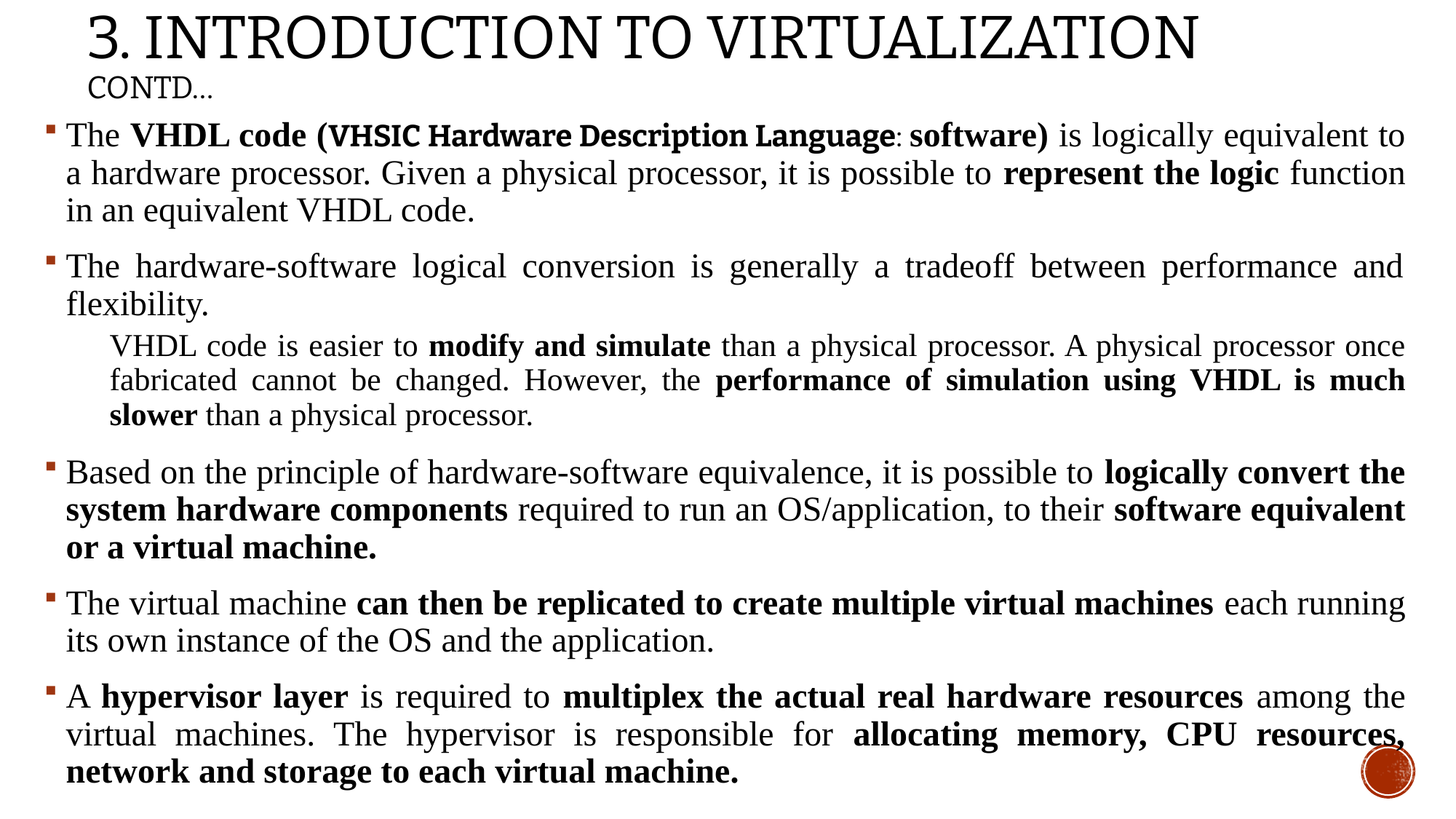

# 3. Introduction to Virtualization contd…
The VHDL code (VHSIC Hardware Description Language: software) is logically equivalent to a hardware processor. Given a physical processor, it is possible to represent the logic function in an equivalent VHDL code.
The hardware-software logical conversion is generally a tradeoff between performance and flexibility.
VHDL code is easier to modify and simulate than a physical processor. A physical processor once fabricated cannot be changed. However, the performance of simulation using VHDL is much slower than a physical processor.
Based on the principle of hardware-software equivalence, it is possible to logically convert the system hardware components required to run an OS/application, to their software equivalent or a virtual machine.
The virtual machine can then be replicated to create multiple virtual machines each running its own instance of the OS and the application.
A hypervisor layer is required to multiplex the actual real hardware resources among the virtual machines. The hypervisor is responsible for allocating memory, CPU resources, network and storage to each virtual machine.